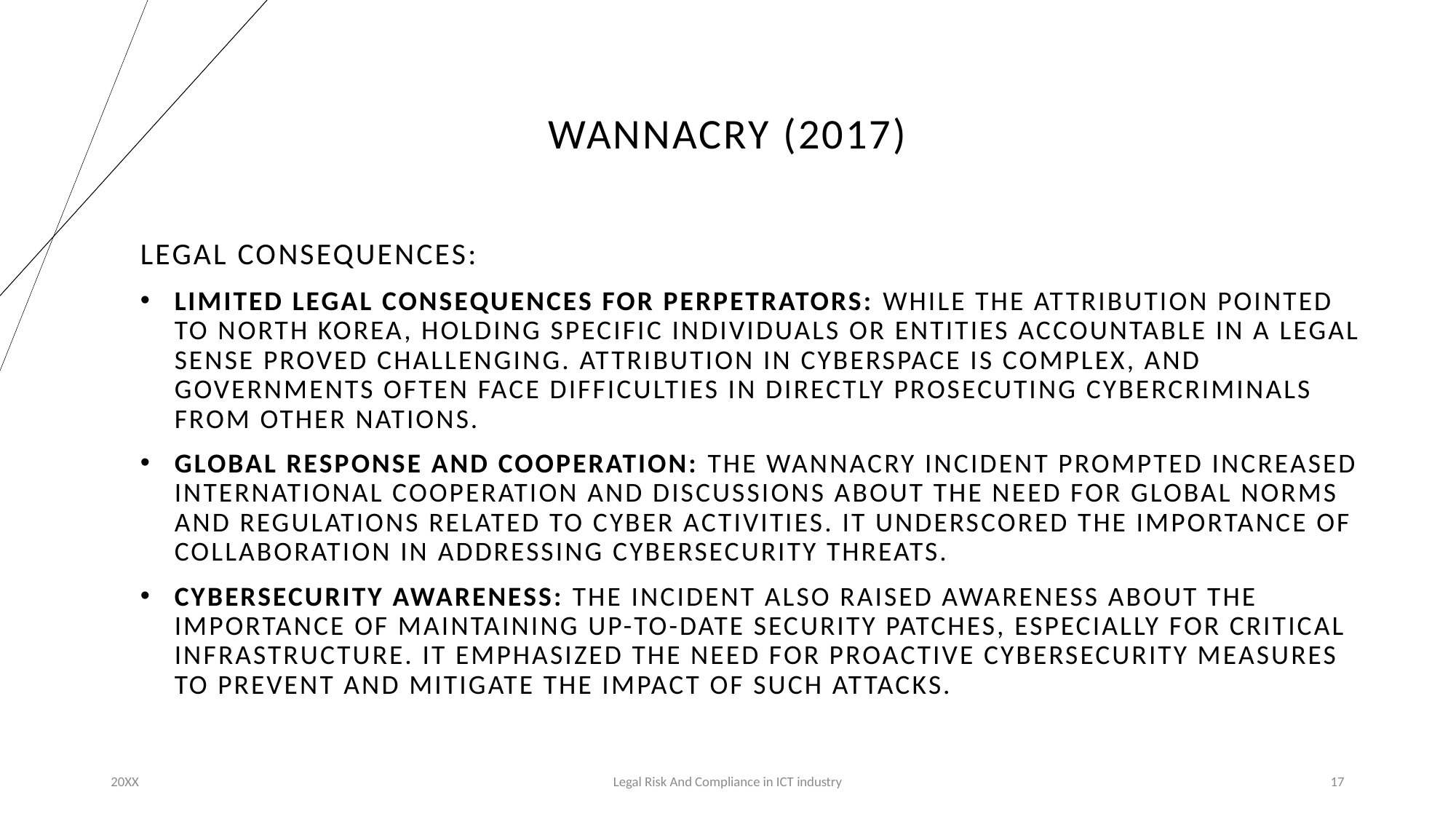

# Wannacry (2017)

Legal Consequences:
Limited Legal Consequences for Perpetrators: While the attribution pointed to North Korea, holding specific individuals or entities accountable in a legal sense proved challenging. Attribution in cyberspace is complex, and governments often face difficulties in directly prosecuting cybercriminals from other nations.
Global Response and Cooperation: The WannaCry incident prompted increased international cooperation and discussions about the need for global norms and regulations related to cyber activities. It underscored the importance of collaboration in addressing cybersecurity threats.
Cybersecurity Awareness: The incident also raised awareness about the importance of maintaining up-to-date security patches, especially for critical infrastructure. It emphasized the need for proactive cybersecurity measures to prevent and mitigate the impact of such attacks.

17
20XX
Legal Risk And Compliance in ICT industry